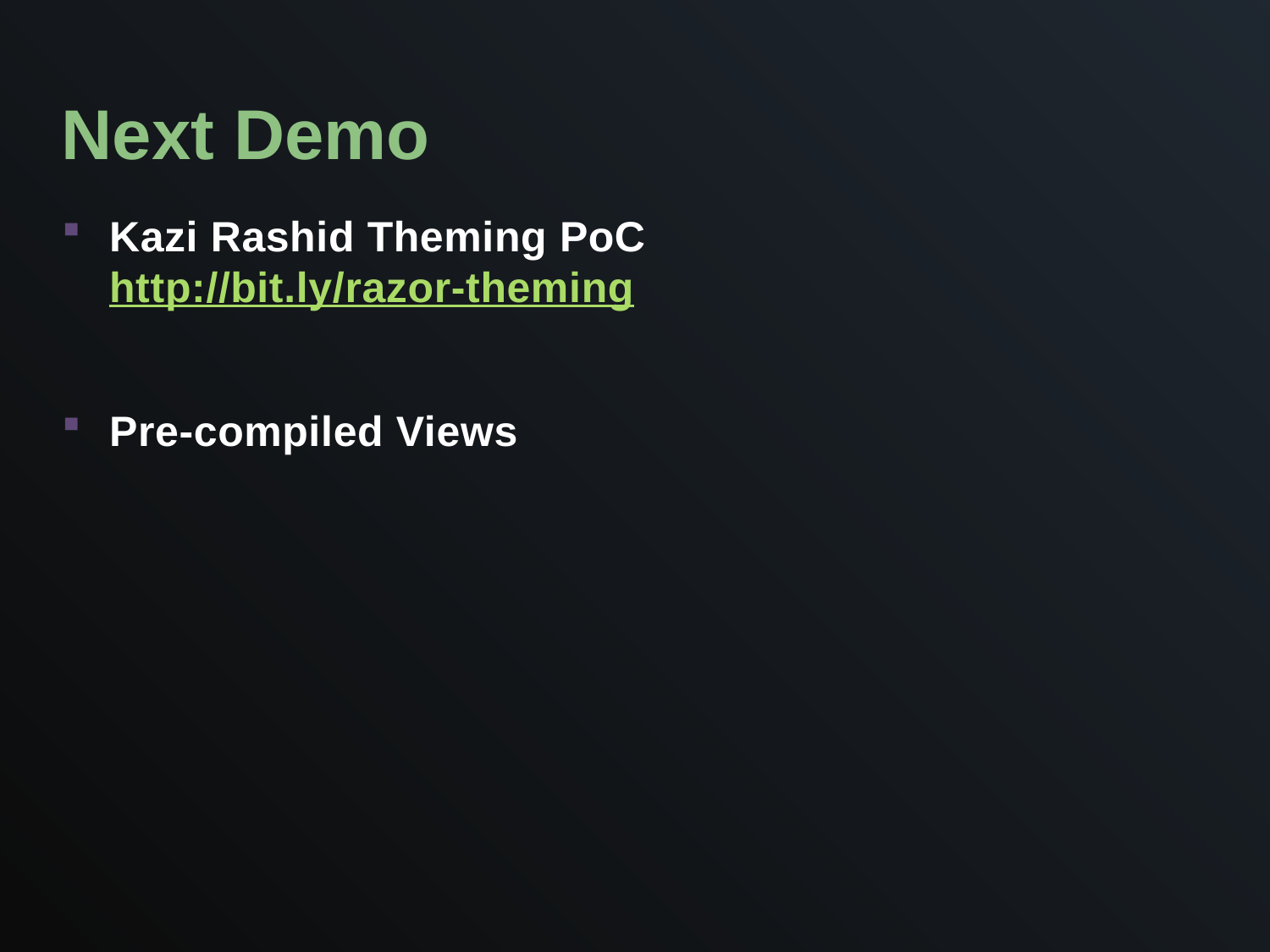

# Next Demo
Kazi Rashid Theming PoC
http://bit.ly/razor-theming

Pre-compiled Views